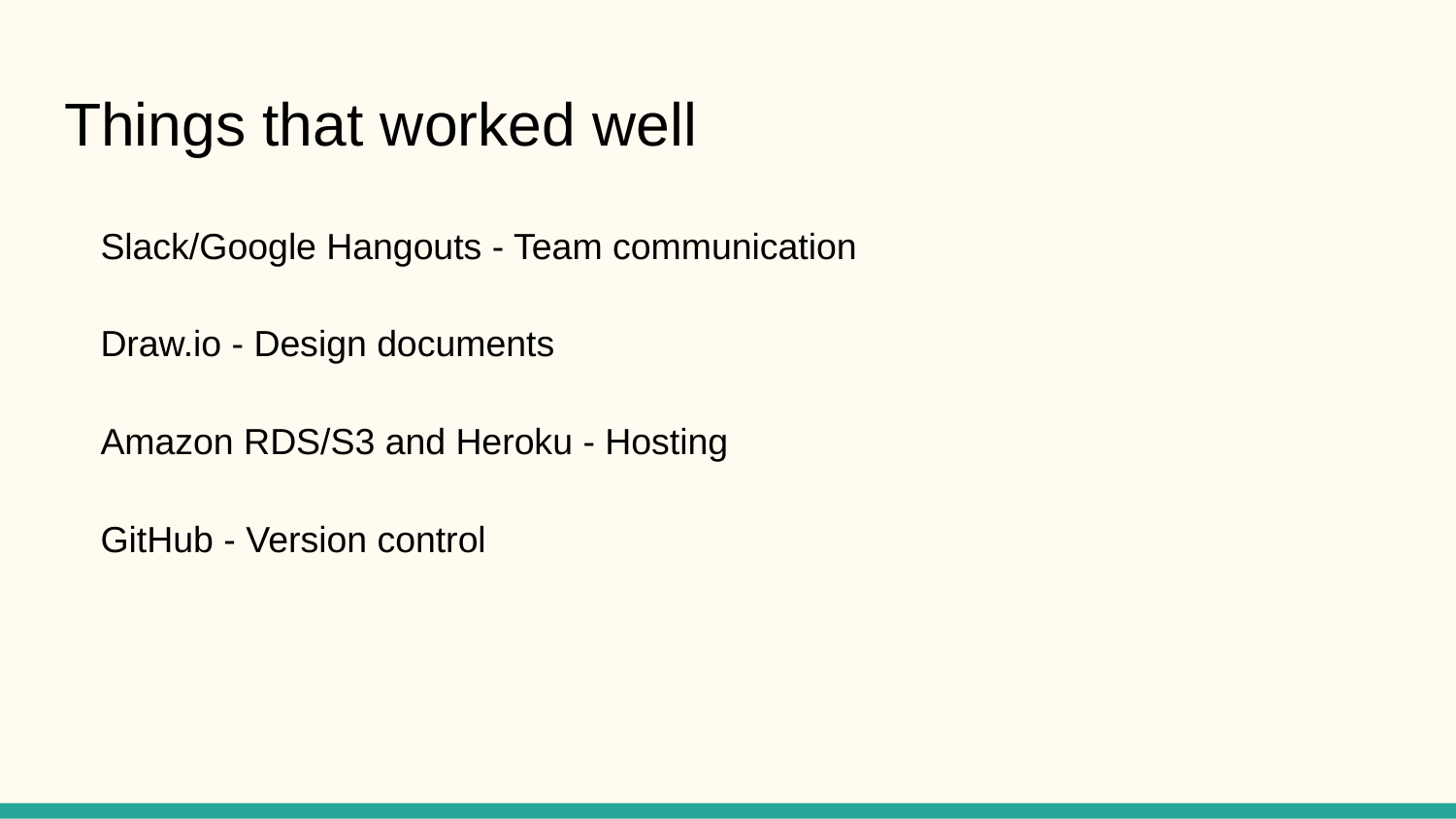

# Things that worked well

Slack/Google Hangouts - Team communication
Draw.io - Design documents
Amazon RDS/S3 and Heroku - Hosting
GitHub - Version control